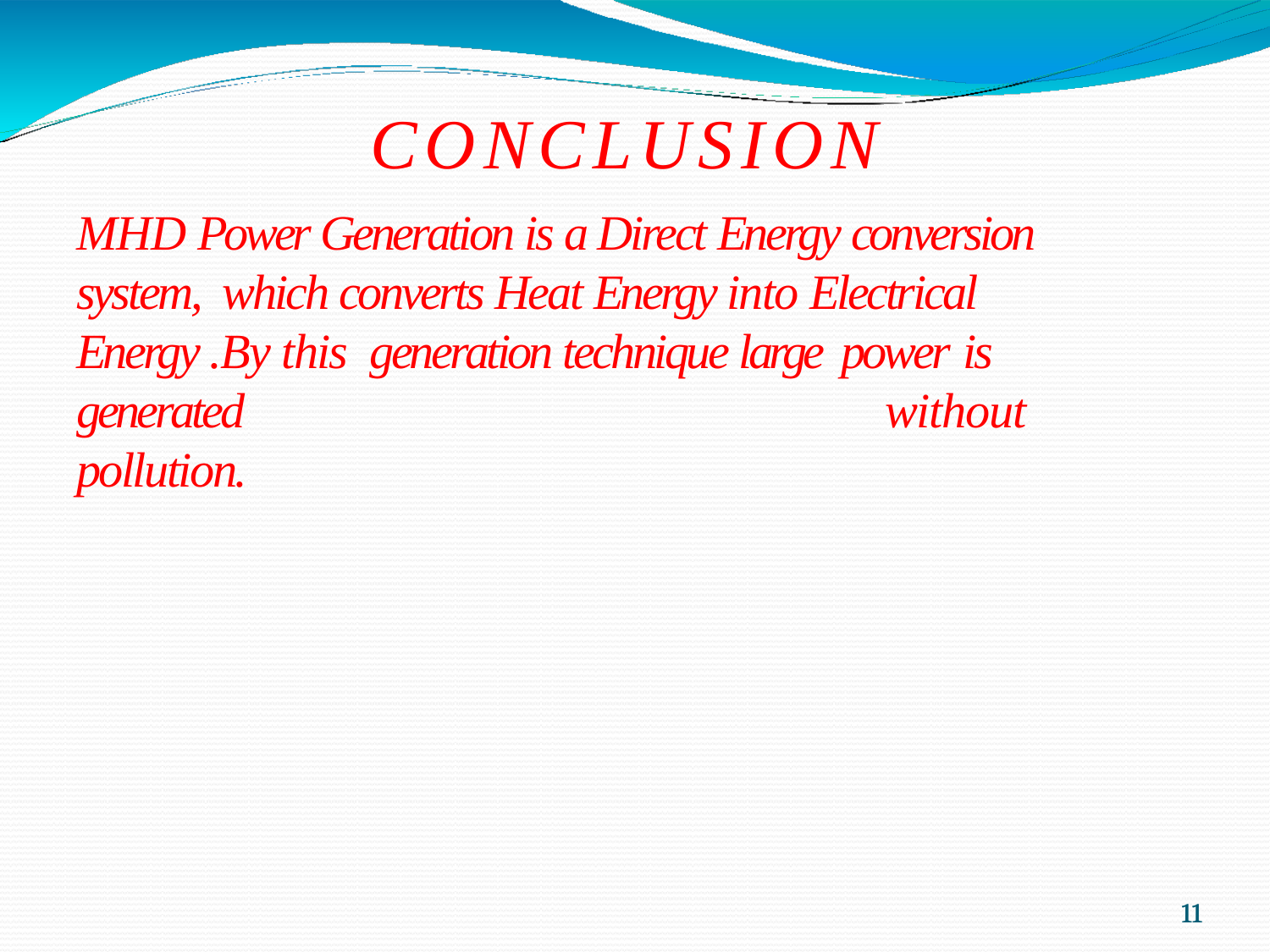

# CONCLUSION
MHD Power Generation is a Direct Energy conversion system,  which converts Heat Energy into Electrical Energy .By this  generation technique large  power is generated	without  pollution.
11